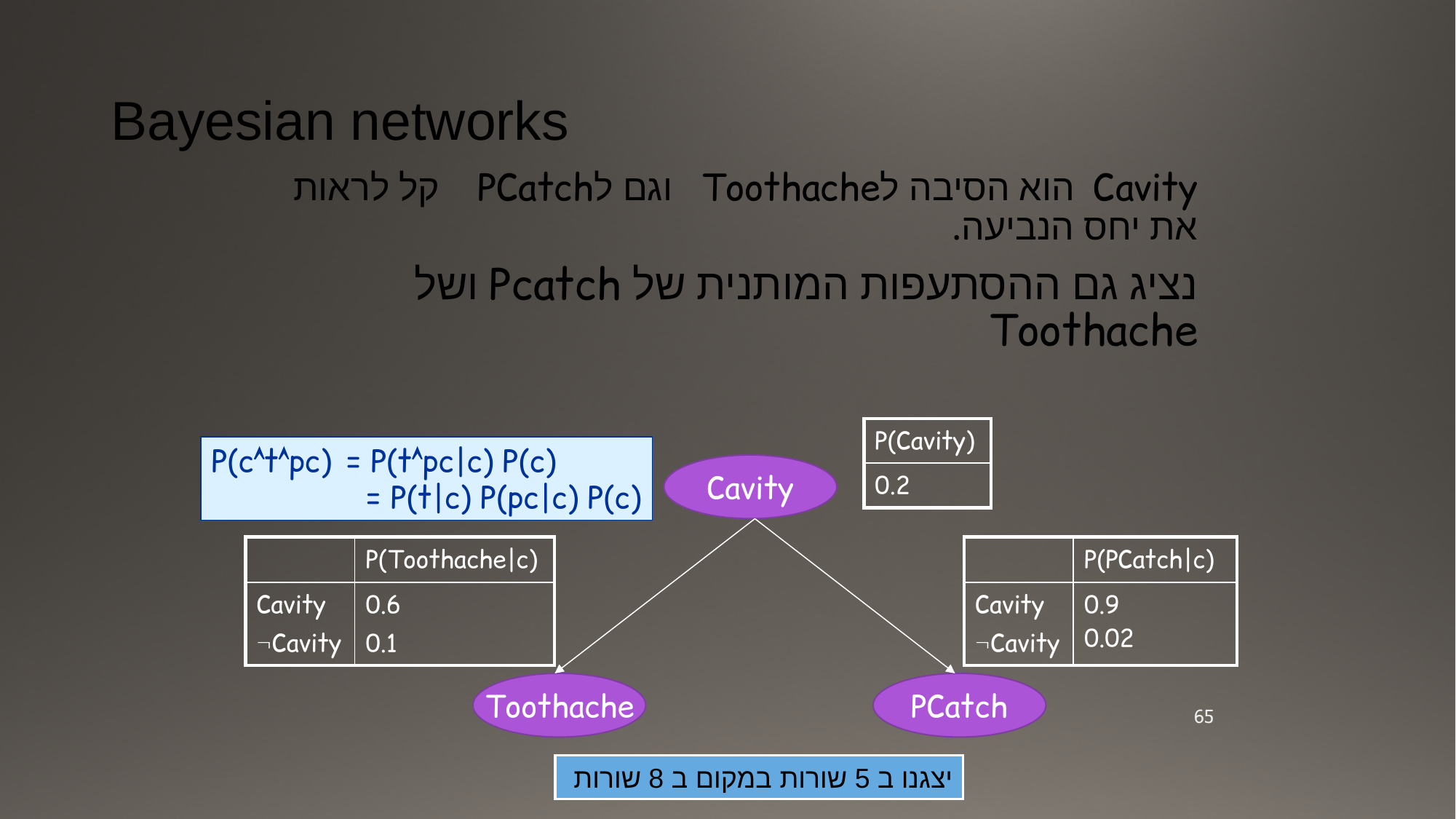

# Bayesian networks
Cavity  הוא הסיבה לToothache   וגם לPCatch    קל לראות את יחס הנביעה.
נציג גם ההסתעפות המותנית של Pcatch ושל Toothache

| P(Cavity) |
| --- |
| 0.2 |
P(c∧t∧pc)  = P(t∧pc|c) P(c)
                 = P(t|c) P(pc|c) P(c)
Cavity

|  | P(Toothache|c) |
| --- | --- |
| Cavity ¬Cavity | 0.6 0.1 |
|  | P(PCatch|c) |
| --- | --- |
| Cavity ¬Cavity | 0.9 0.02 |
Toothache
PCatch
65
יצגנו ב 5 שורות במקום ב 8 שורות